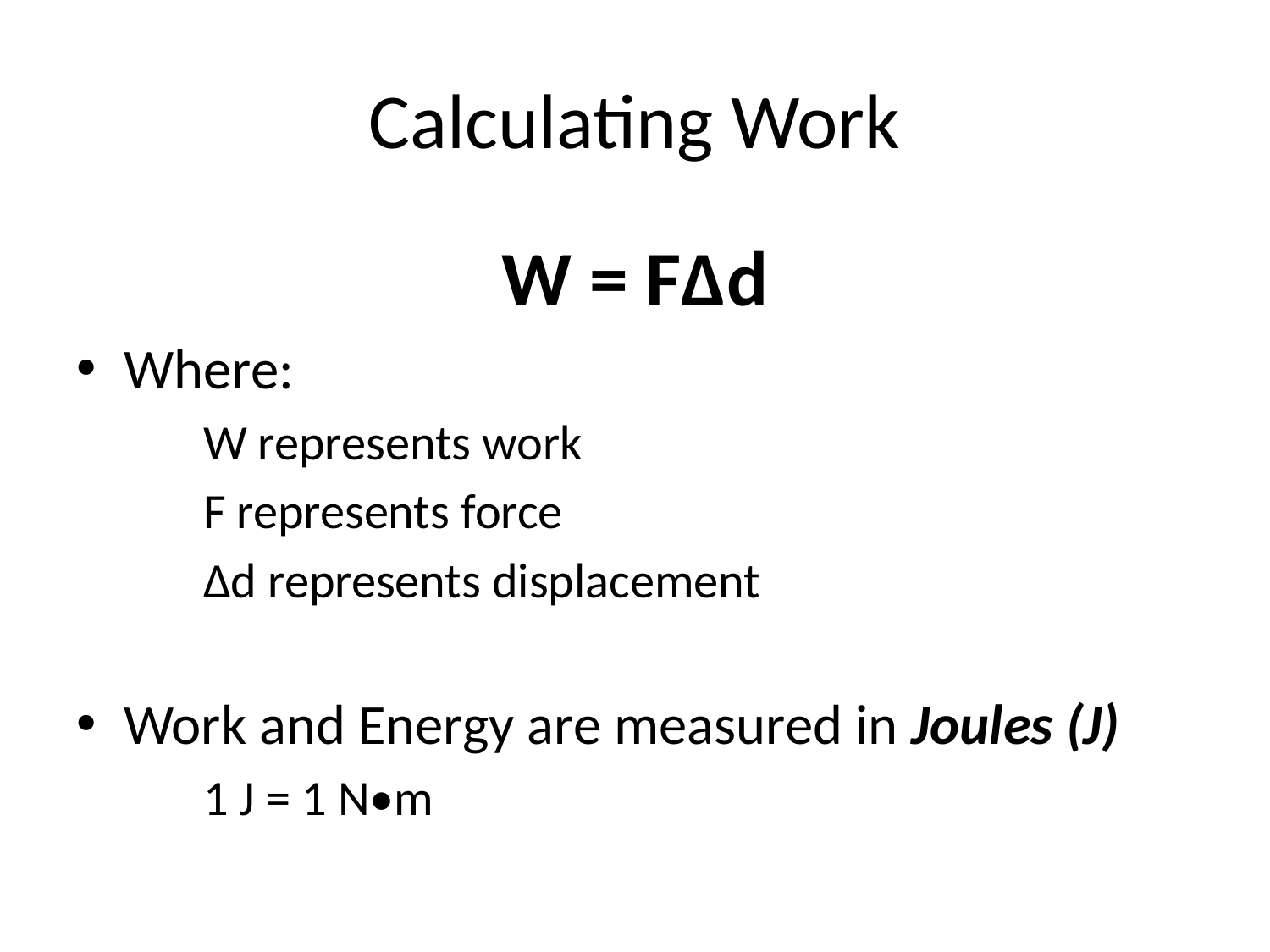

# Calculating Work
W = FΔd
Where:
W represents work
F represents force
Δd represents displacement

Work and Energy are measured in Joules (J)
1 J = 1 N•m